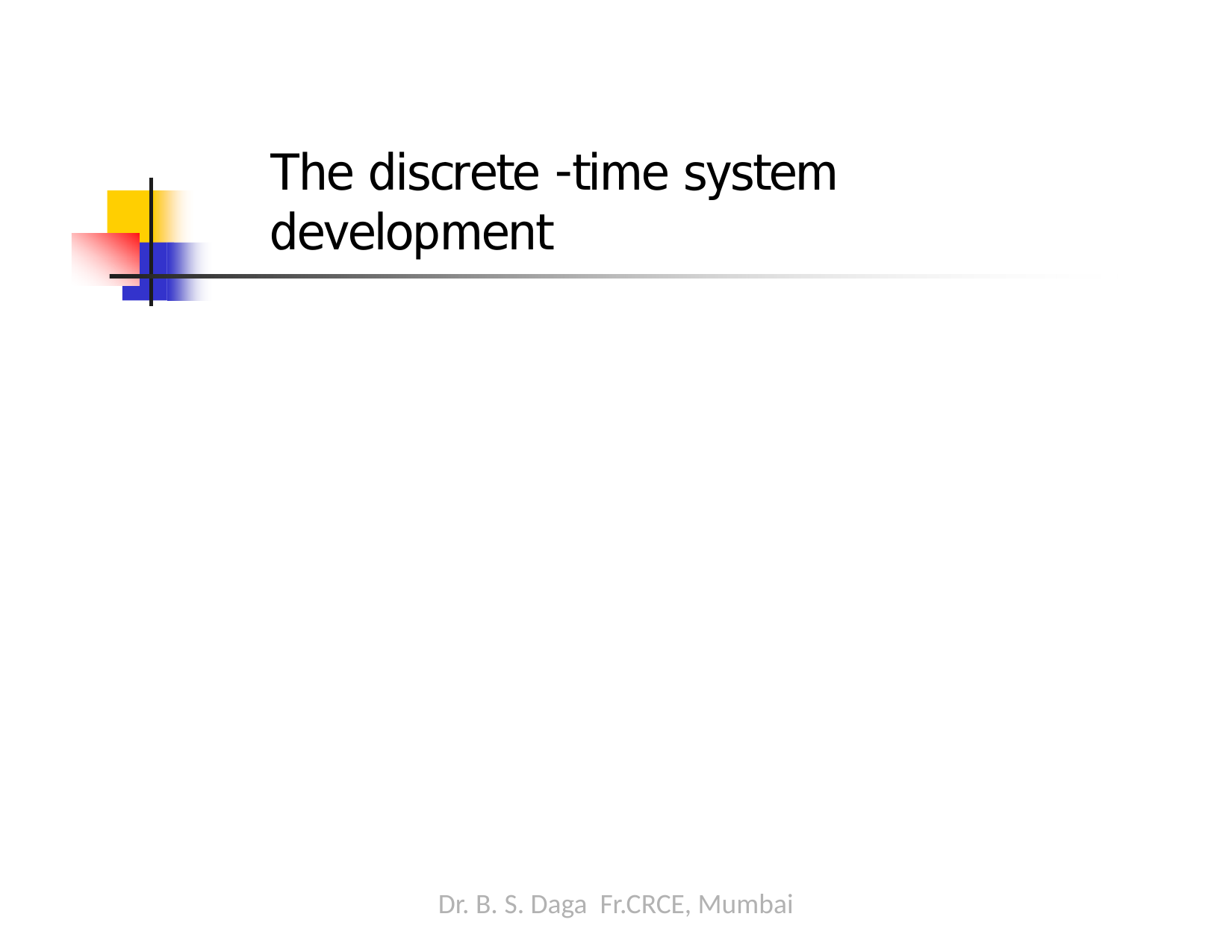

# The discrete -time system development
Dr. B. S. Daga  Fr.CRCE, Mumbai